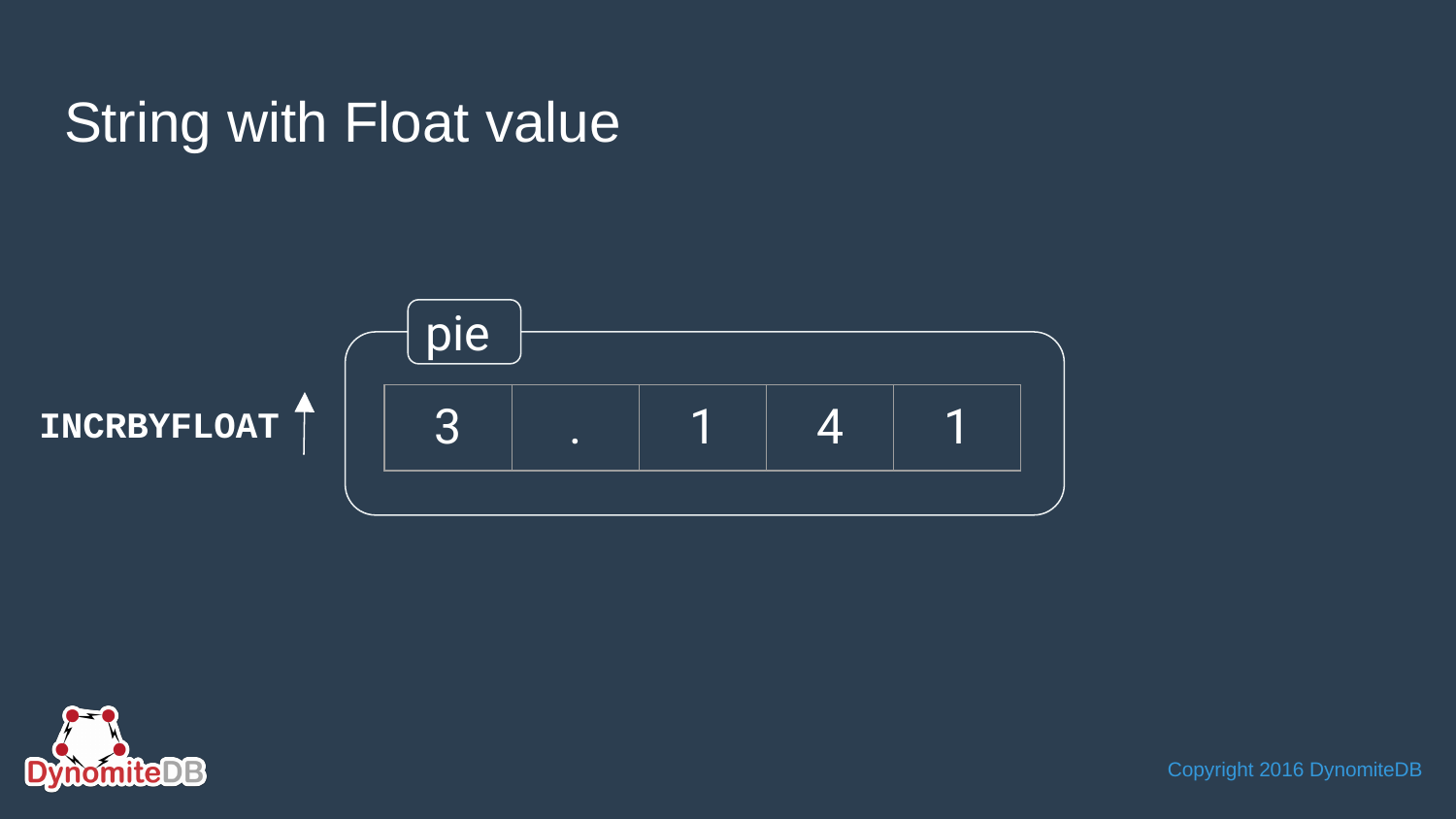

# String with Float value
pie

| 3 | . | 1 | 4 | 1 |
| --- | --- | --- | --- | --- |
INCRBYFLOAT